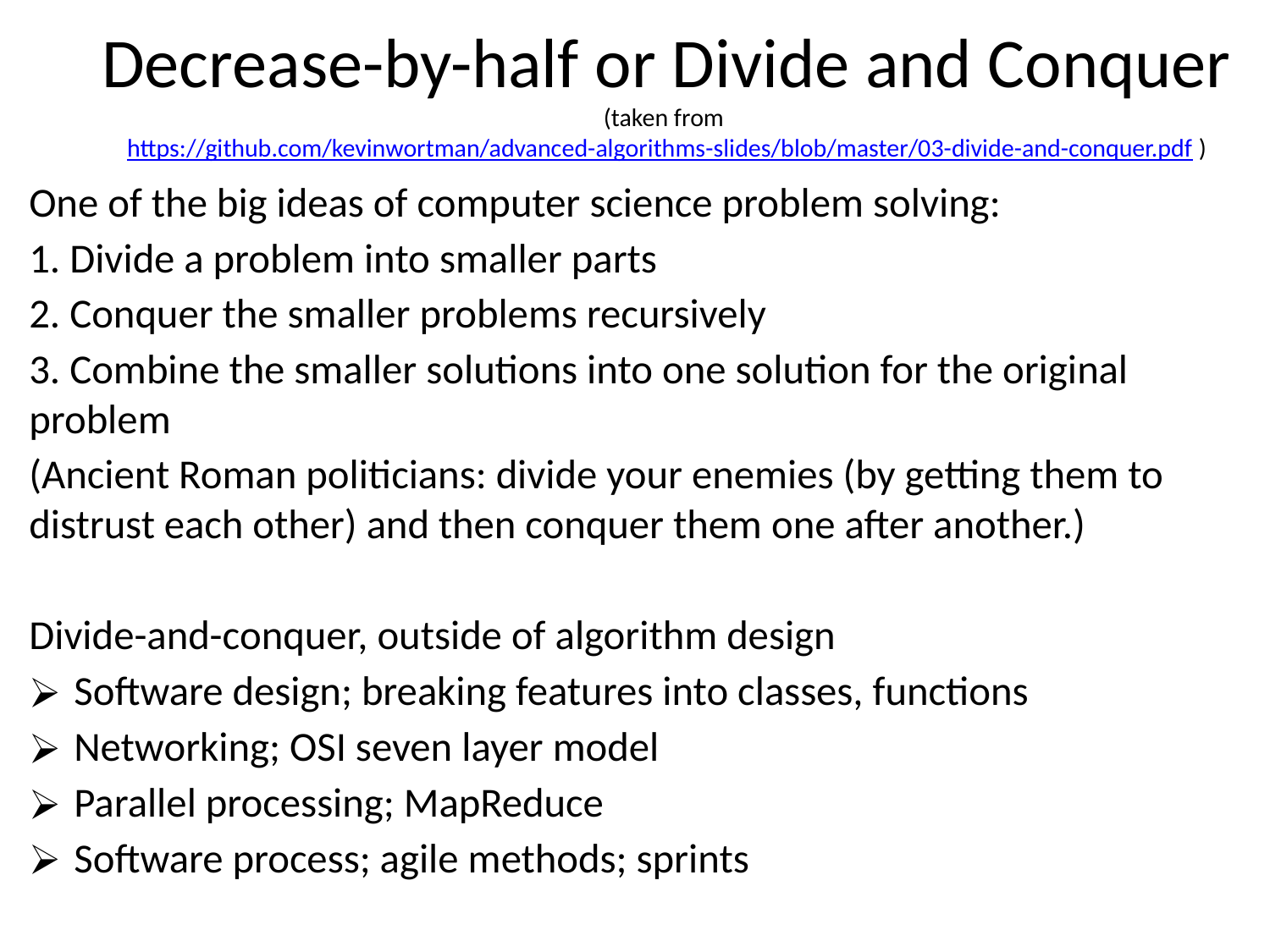

# Decrease-by-half or Divide and Conquer (taken from https://github.com/kevinwortman/advanced-algorithms-slides/blob/master/03-divide-and-conquer.pdf )
One of the big ideas of computer science problem solving:
1. Divide a problem into smaller parts
2. Conquer the smaller problems recursively
3. Combine the smaller solutions into one solution for the original problem
(Ancient Roman politicians: divide your enemies (by getting them to distrust each other) and then conquer them one after another.)

Divide-and-conquer, outside of algorithm design
Software design; breaking features into classes, functions
Networking; OSI seven layer model
Parallel processing; MapReduce
Software process; agile methods; sprints